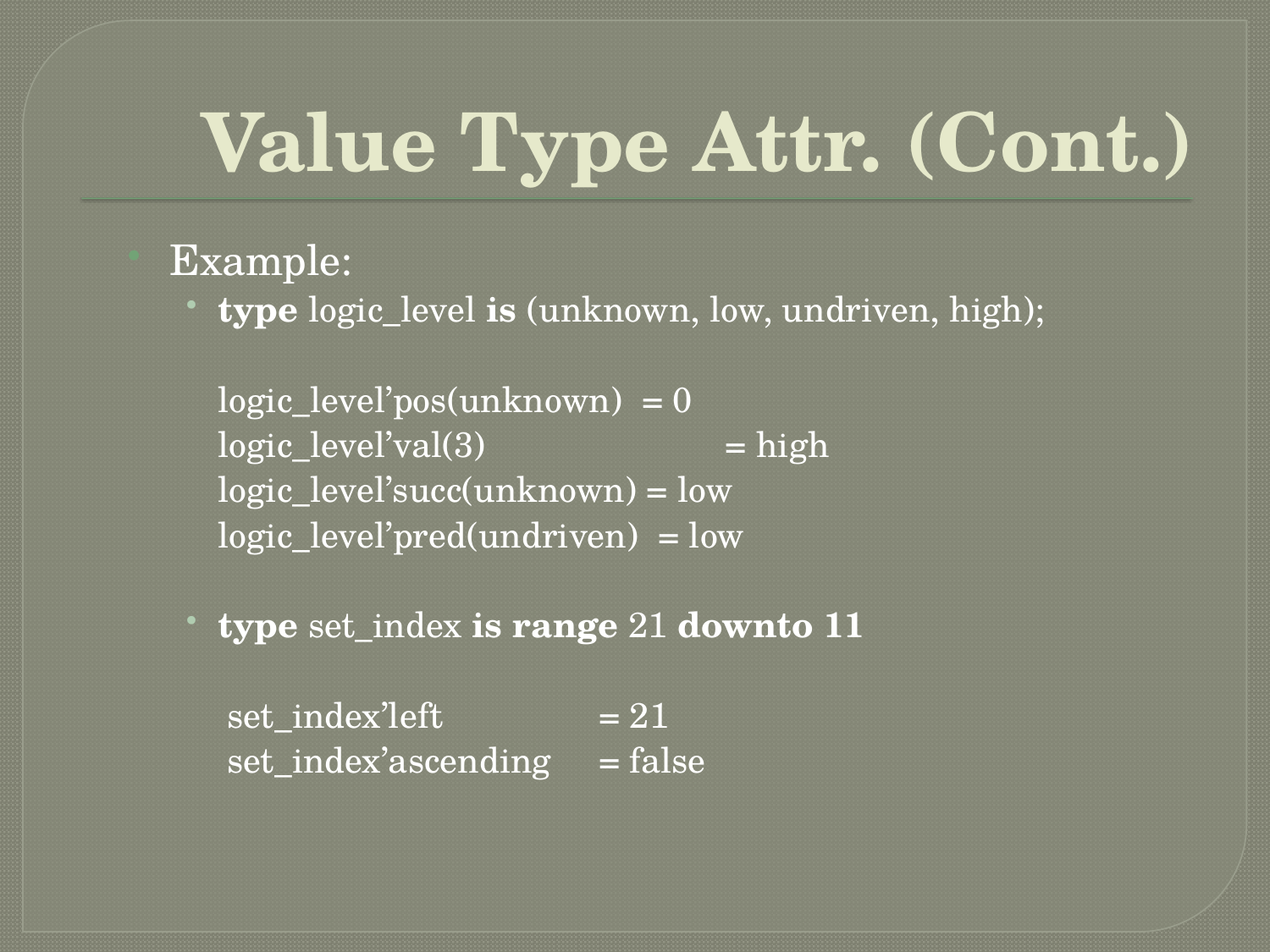

# Value Type Attr. (Cont.)
Example:
type logic_level is (unknown, low, undriven, high);

	logic_level’pos(unknown)  = 0
	logic_level’val(3) 	             = high
	logic_level’succ(unknown) = low
	logic_level’pred(undriven)  = low

type set_index is range 21 downto 11

	 set_index’left 		= 21
	 set_index’ascending 	= false